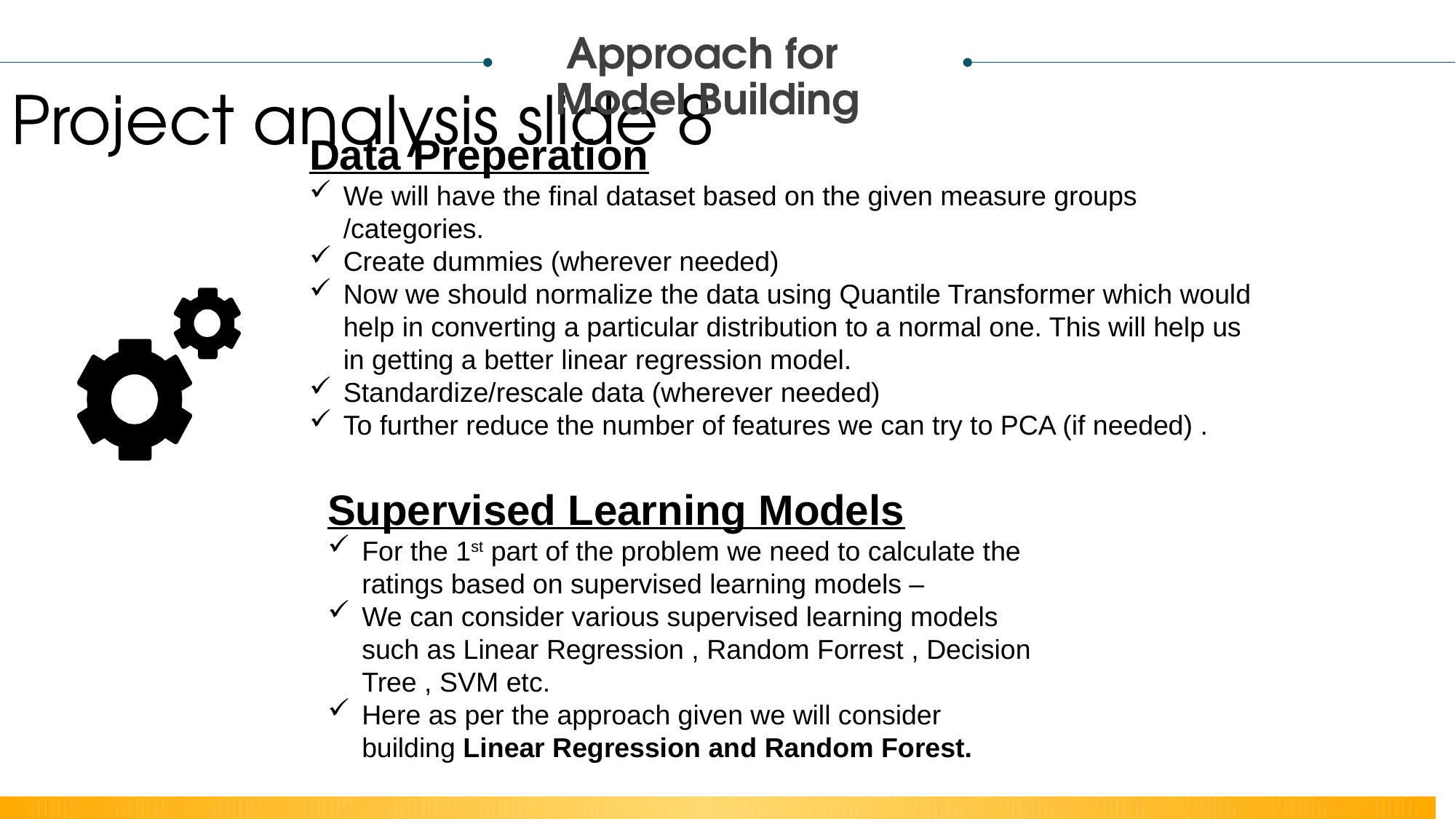

Approach for
Model Building
Project analysis slide 8

Data Preperation
We will have the final dataset based on the given measure groups /categories.
Create dummies (wherever needed)
Now we should normalize the data using Quantile Transformer which would help in converting a particular distribution to a normal one. This will help us in getting a better linear regression model.
Standardize/rescale data (wherever needed)
To further reduce the number of features we can try to PCA (if needed) .

Supervised Learning Models
For the 1st part of the problem we need to calculate the ratings based on supervised learning models –
We can consider various supervised learning models such as Linear Regression , Random Forrest , Decision Tree , SVM etc.
Here as per the approach given we will consider building Linear Regression and Random Forest.